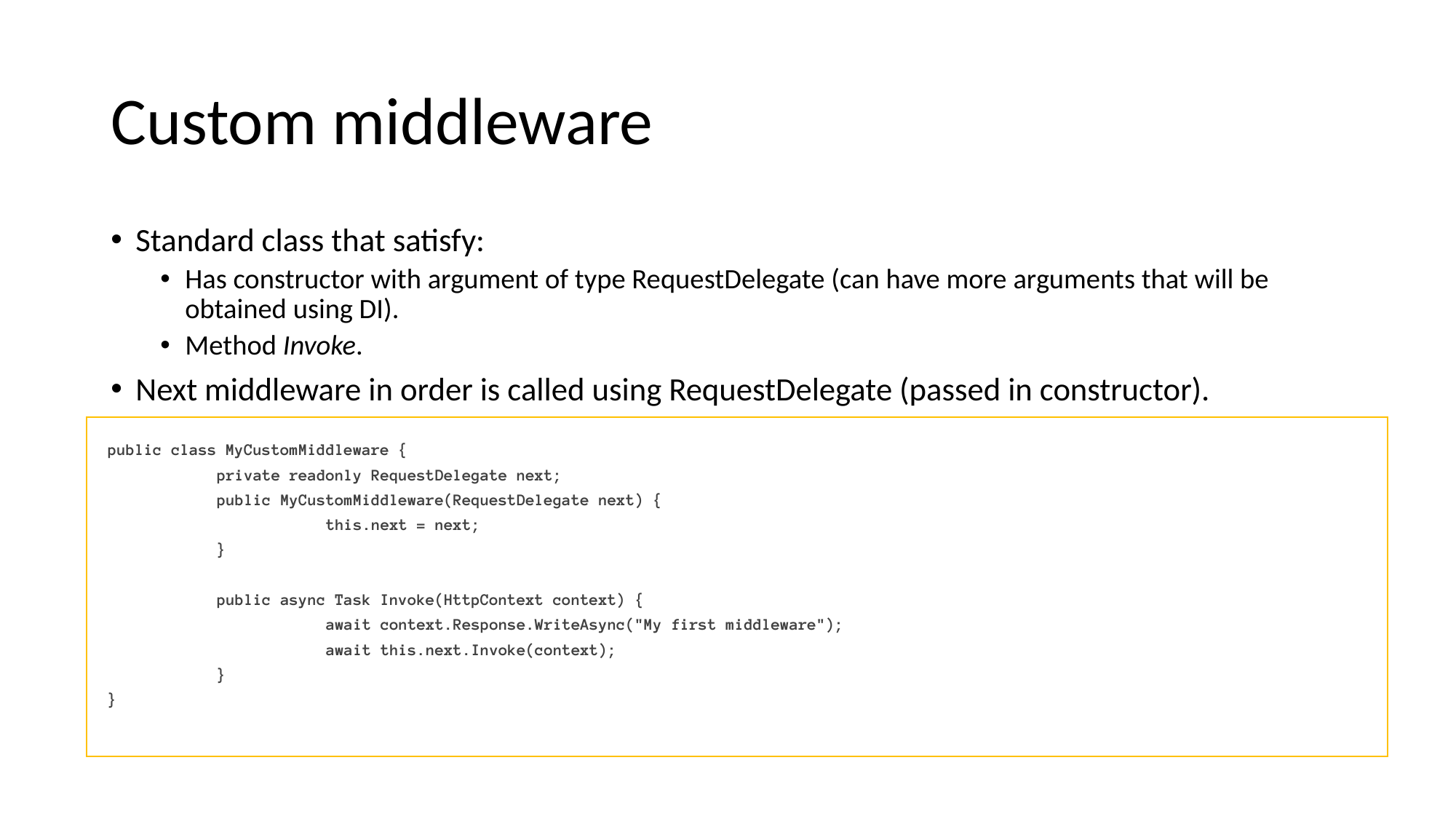

# Custom middleware
Standard class that satisfy:
Has constructor with argument of type RequestDelegate (can have more arguments that will be obtained using DI).
Method Invoke.
Next middleware in order is called using RequestDelegate (passed in constructor).

public class MyCustomMiddleware {
	private readonly RequestDelegate next;
	public MyCustomMiddleware(RequestDelegate next) {
		this.next = next;
	}

	public async Task Invoke(HttpContext context) {
		await context.Response.WriteAsync("My first middleware");
		await this.next.Invoke(context);
	}
}